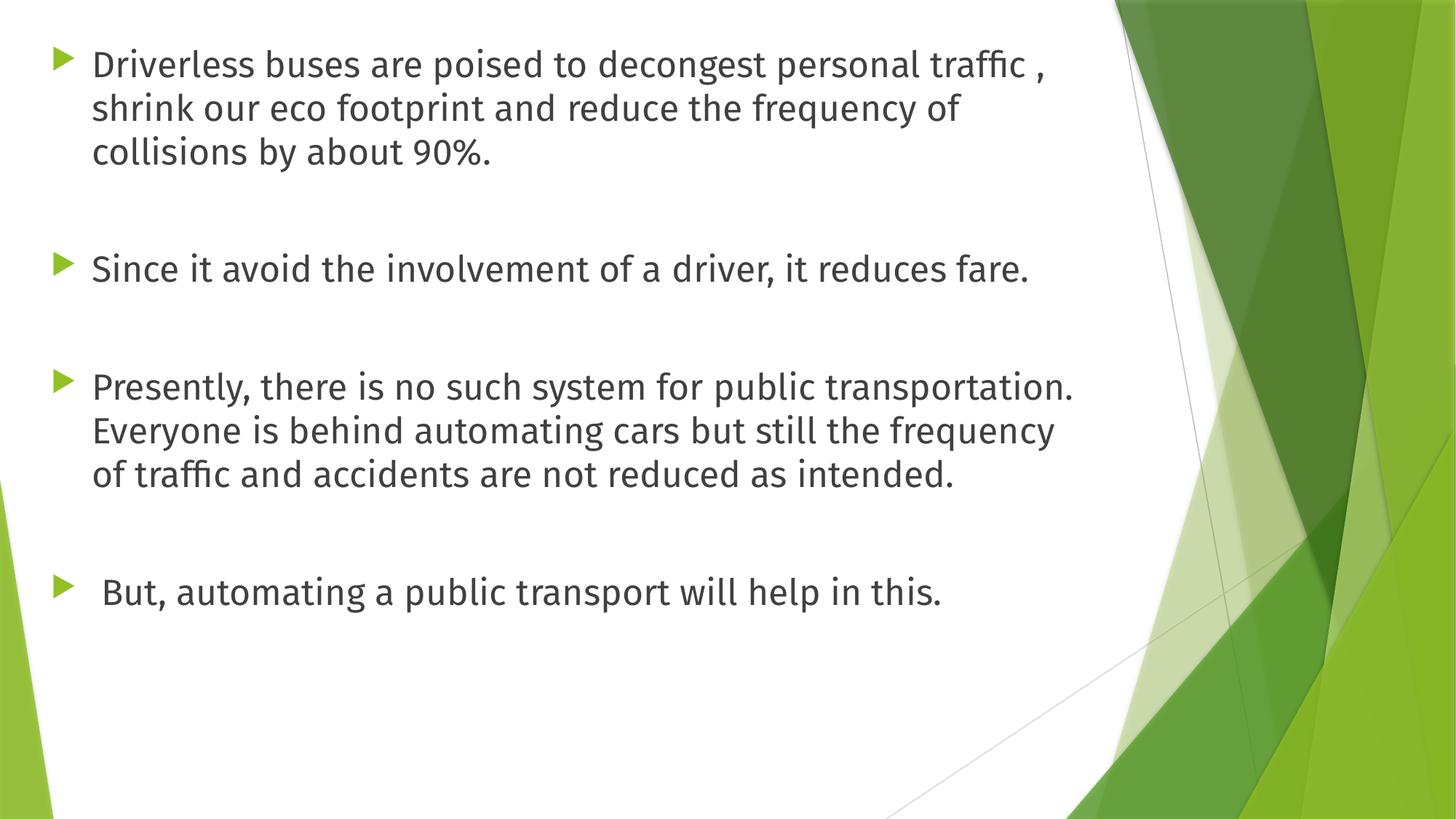

Driverless buses are poised to decongest personal traffic , shrink our eco footprint and reduce the frequency of collisions by about 90%.

Since it avoid the involvement of a driver, it reduces fare.

Presently, there is no such system for public transportation. Everyone is behind automating cars but still the frequency of traffic and accidents are not reduced as intended.

 But, automating a public transport will help in this.